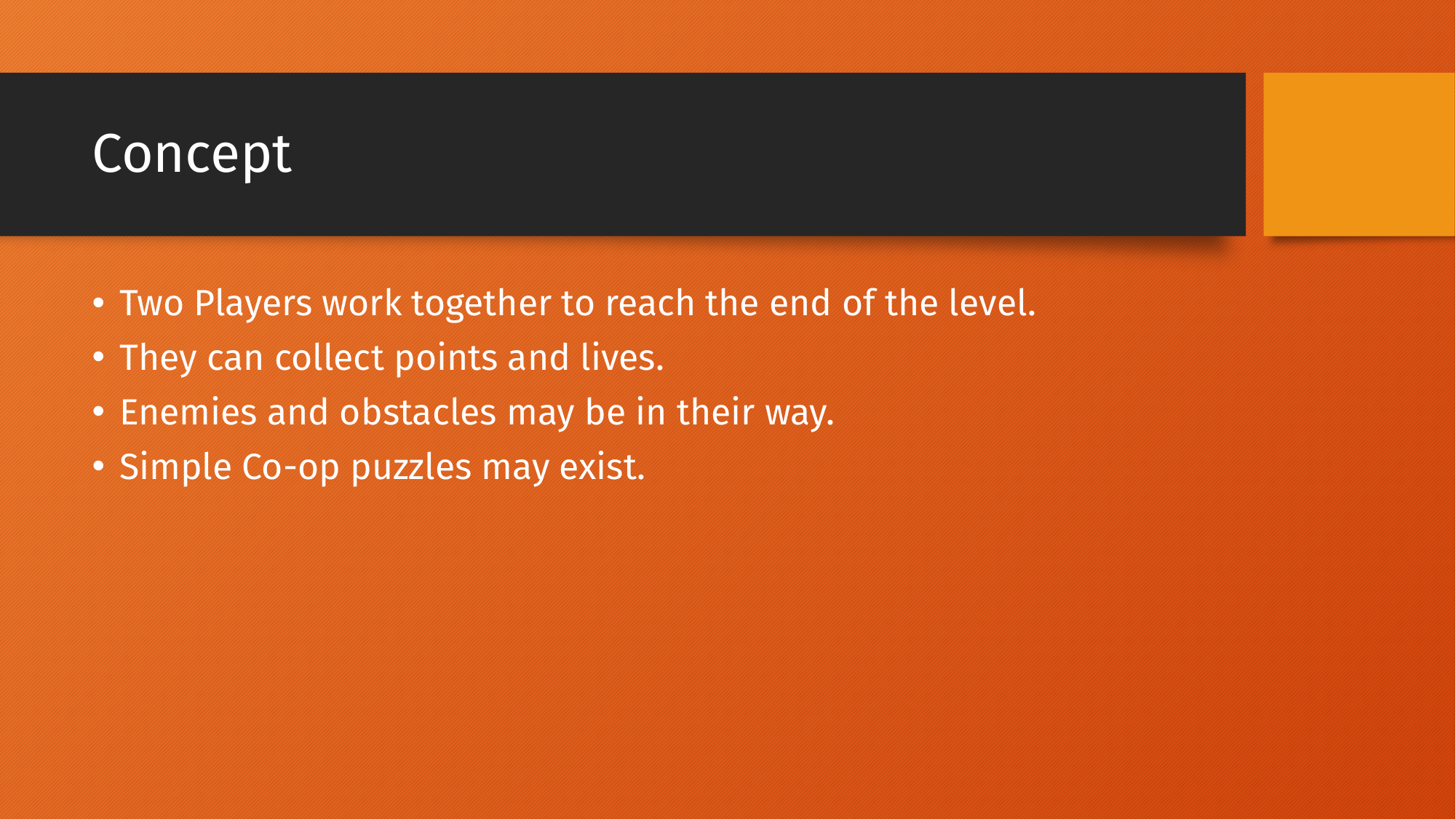

# Concept
Two Players work together to reach the end of the level.
They can collect points and lives.
Enemies and obstacles may be in their way.
Simple Co-op puzzles may exist.